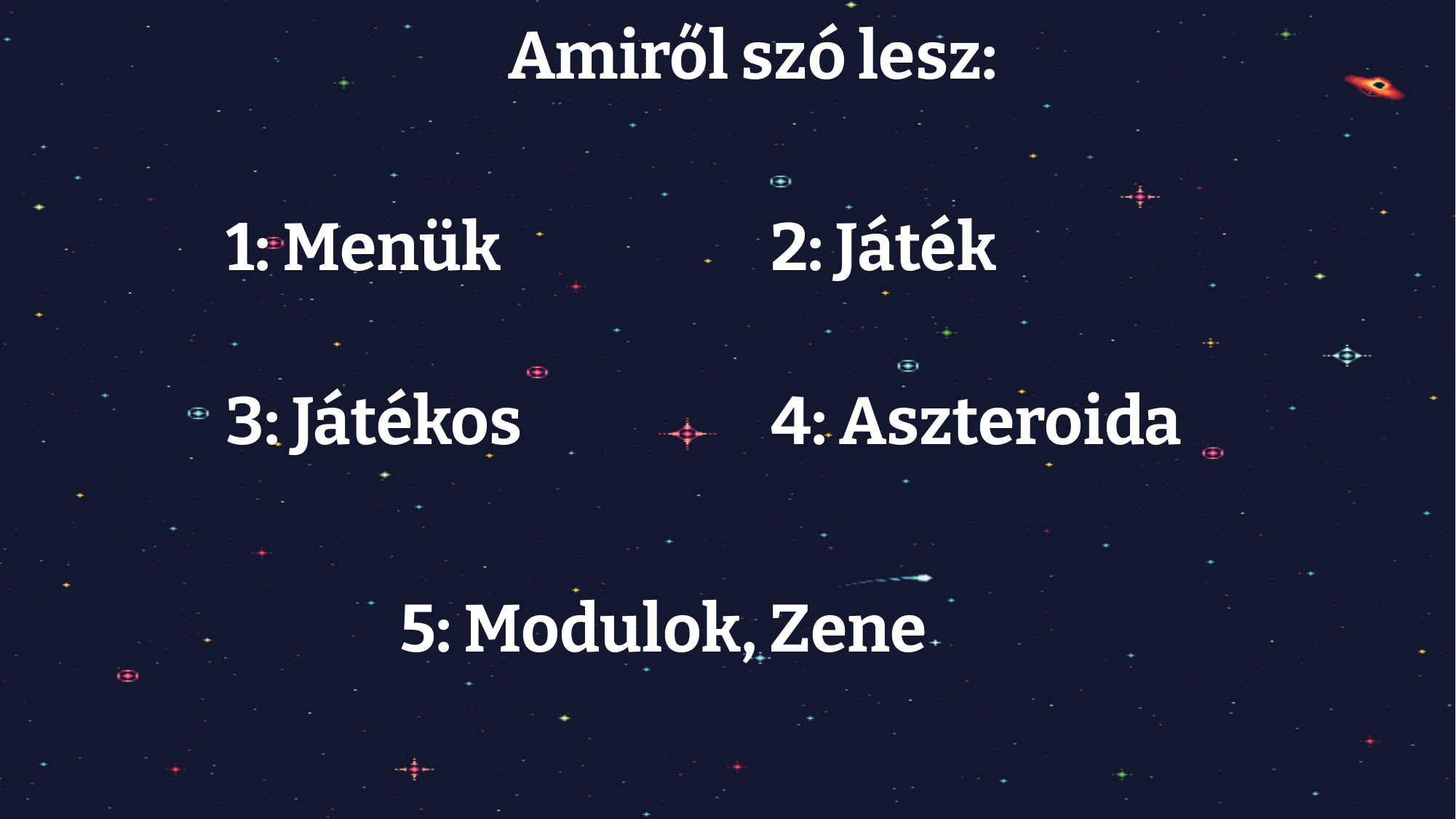

# Amiről szó lesz:
1: Menük
2: Játék
3: Játékos
4: Aszteroida
5: Modulok, Zene